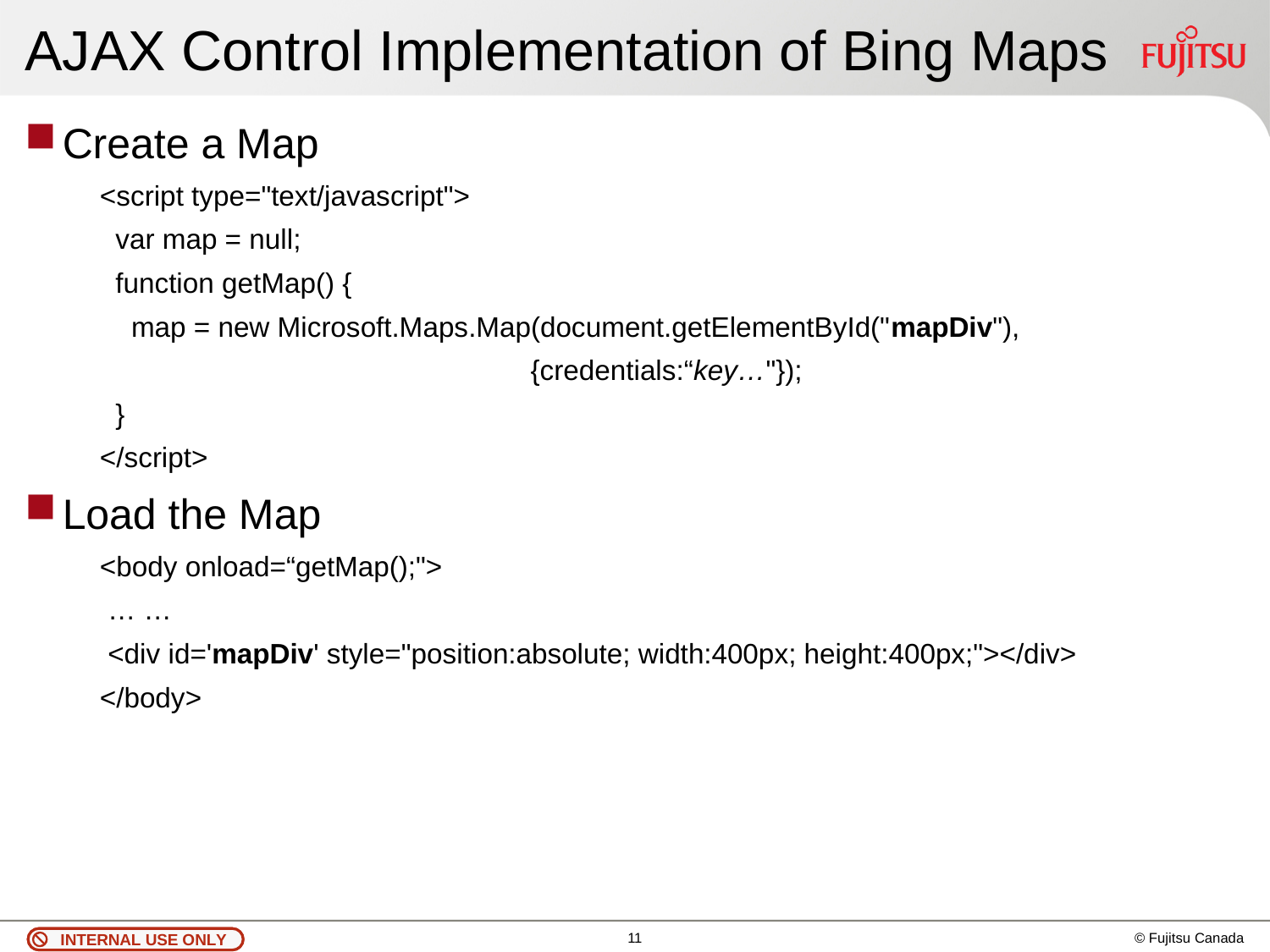

# AJAX Control Implementation of Bing Maps
Create a Map
<script type="text/javascript">
  var map = null;
  function getMap() {
    map = new Microsoft.Maps.Map(document.getElementById("mapDiv"),
                                                       {credentials:“key…"});
  }
</script>
Load the Map
<body onload=“getMap();">
 … …
 <div id='mapDiv' style="position:absolute; width:400px; height:400px;"></div>
</body>